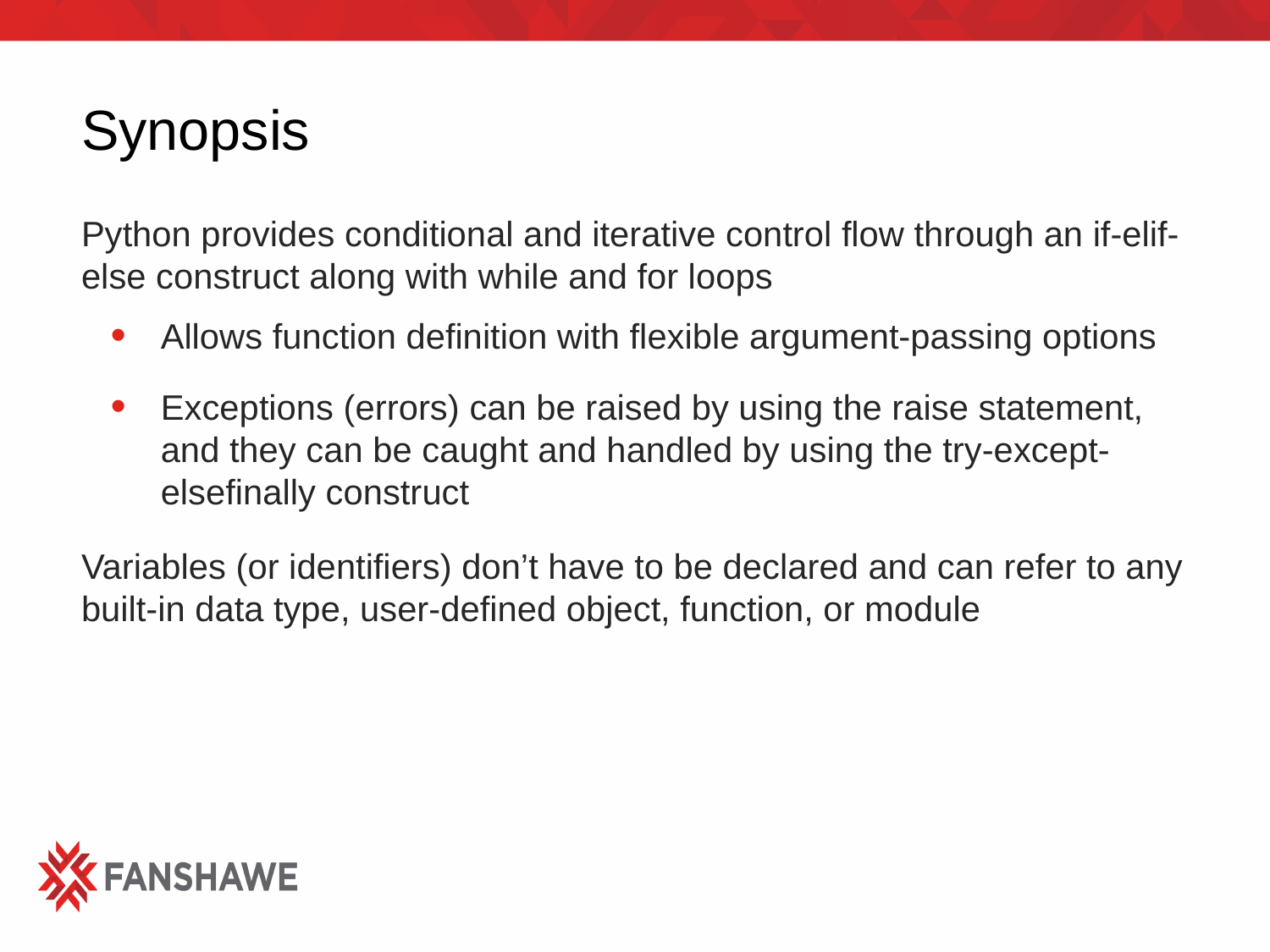

# Synopsis
Python provides conditional and iterative control flow through an if-elif-else construct along with while and for loops
Allows function definition with flexible argument-passing options
Exceptions (errors) can be raised by using the raise statement, and they can be caught and handled by using the try-except-elsefinally construct
Variables (or identifiers) don’t have to be declared and can refer to any built-in data type, user-defined object, function, or module